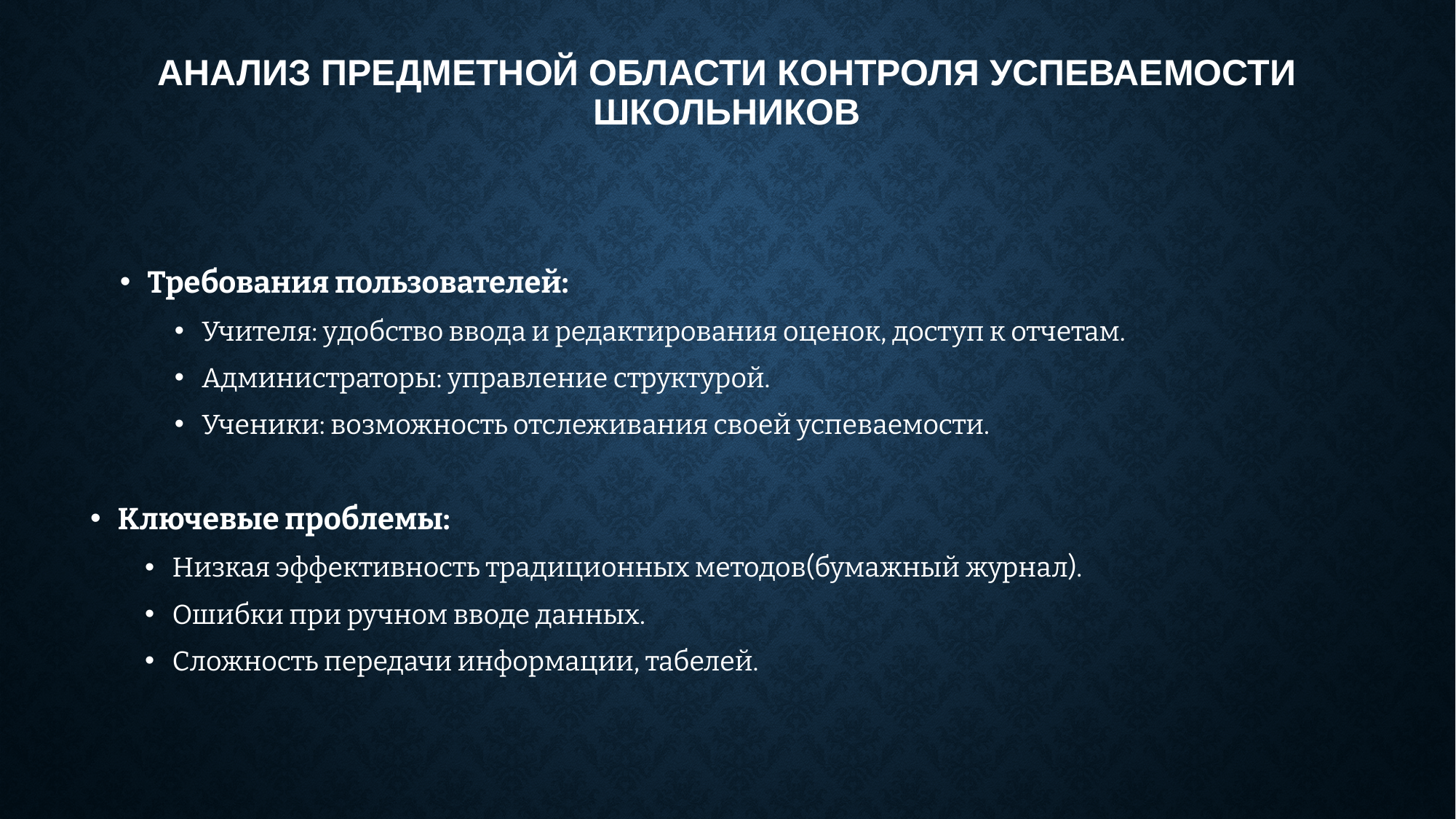

# Анализ предметной области контроля успеваемости школьников
Требования пользователей:
Учителя: удобство ввода и редактирования оценок, доступ к отчетам.
Администраторы: управление структурой.
Ученики: возможность отслеживания своей успеваемости.

Ключевые проблемы:
Низкая эффективность традиционных методов(бумажный журнал).
Ошибки при ручном вводе данных.
Сложность передачи информации, табелей.